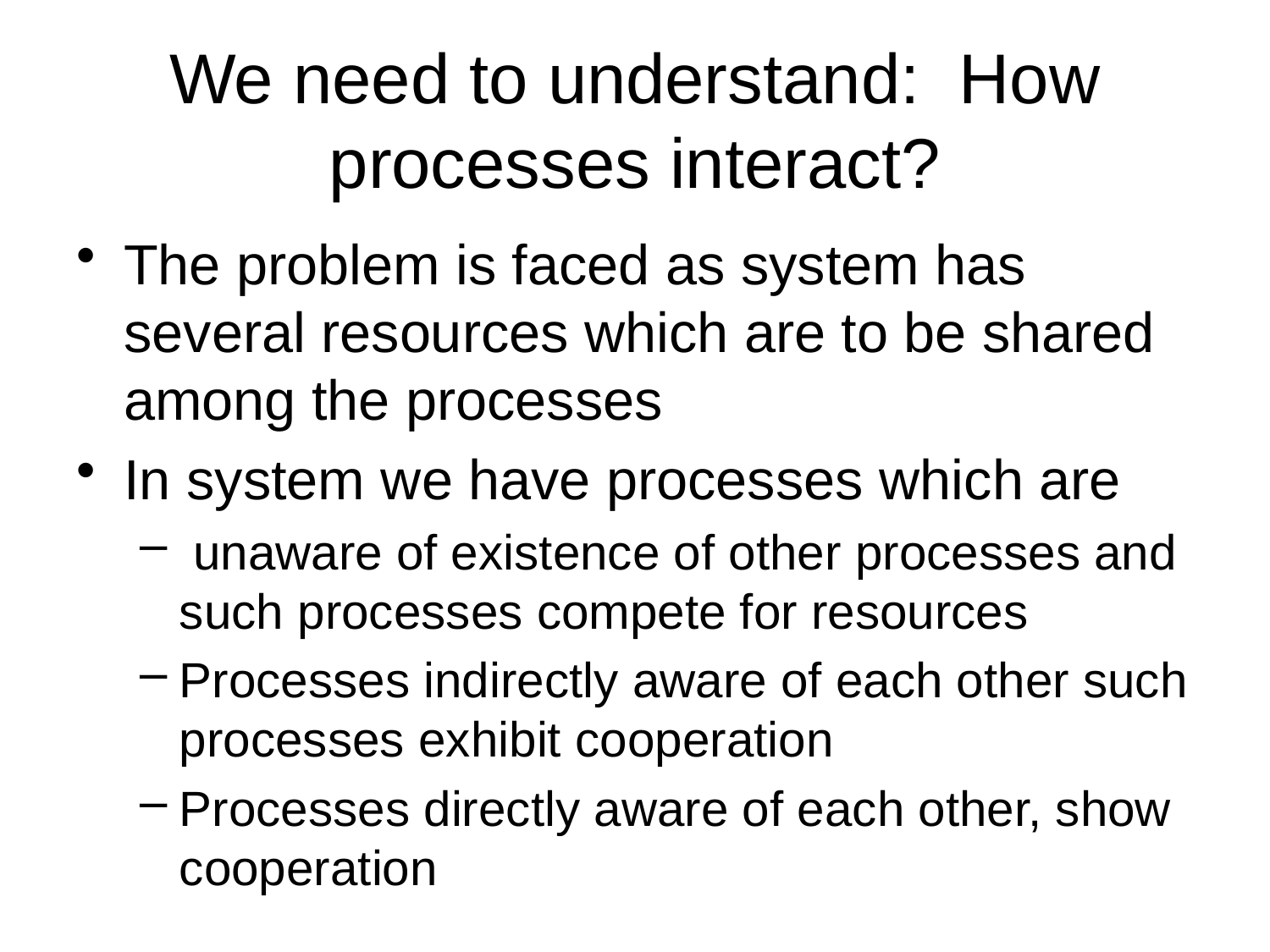

# We need to understand:  How processes interact?
The problem is faced as system has several resources which are to be shared among the processes
In system we have processes which are
 unaware of existence of other processes and such processes compete for resources
Processes indirectly aware of each other such processes exhibit cooperation
Processes directly aware of each other, show cooperation